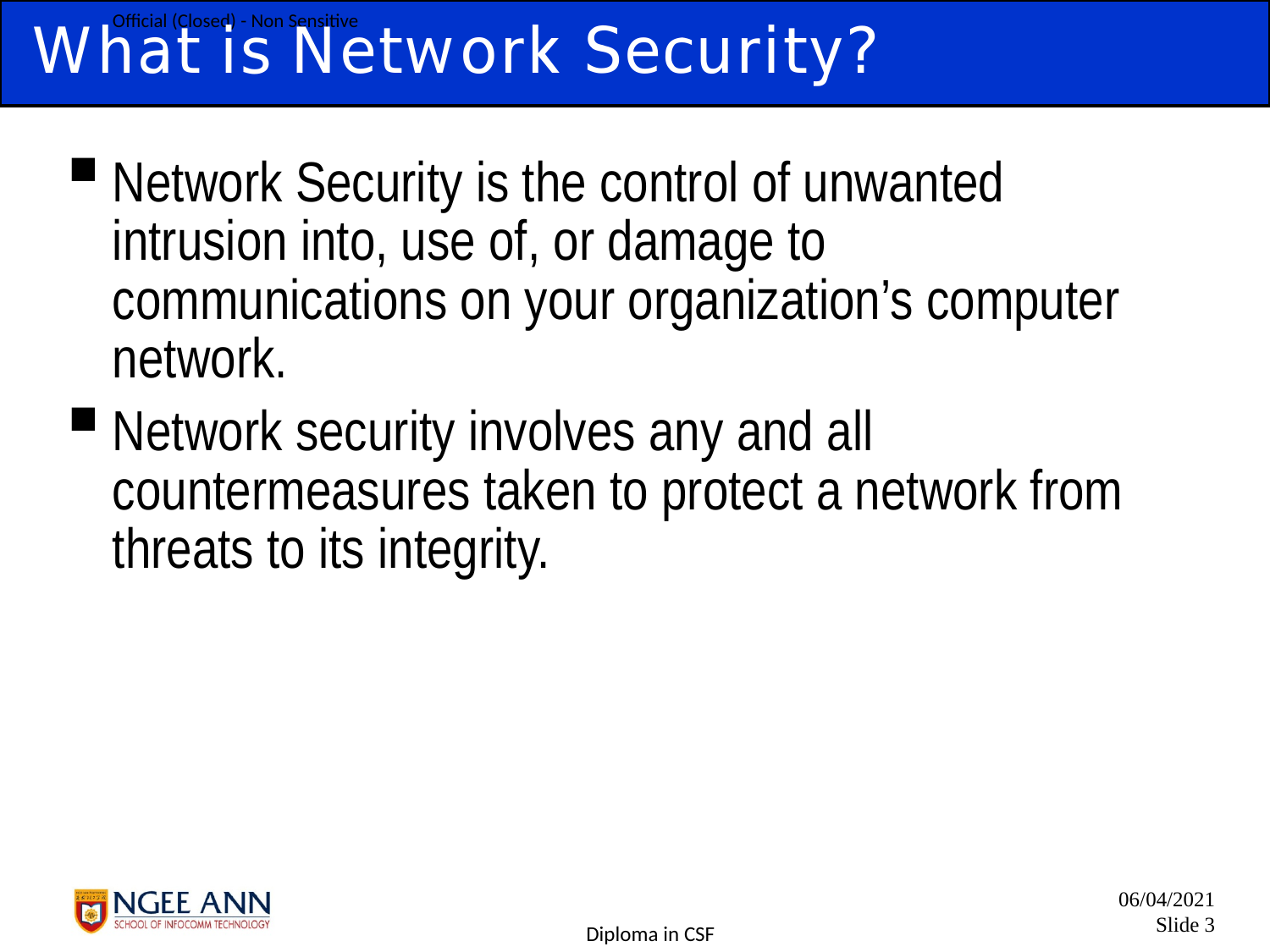

# What is Network Security?
Network Security is the control of unwanted intrusion into, use of, or damage to communications on your organization’s computer network.
Network security involves any and all countermeasures taken to protect a network from threats to its integrity.